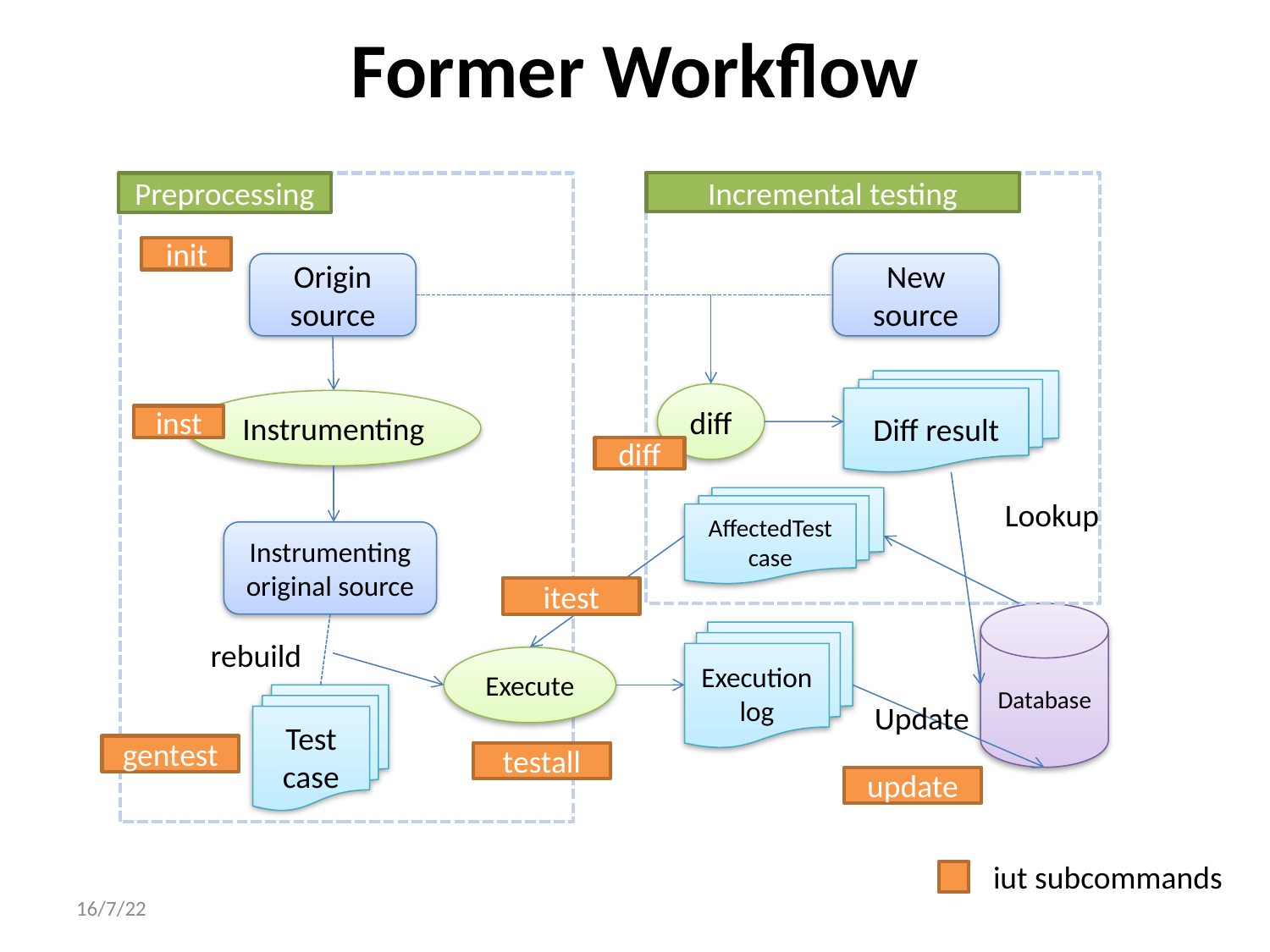

# Former Workflow
Incremental testing
Preprocessing

New
source
Origin source
Diff result
diff
Instrumenting
AffectedTest case
Lookup
Instrumenting
original source
Database
Execution
log
rebuild
Execute
Test case
Update
init
inst
diff
itest
gentest
testall
update
iut subcommands

16/7/22